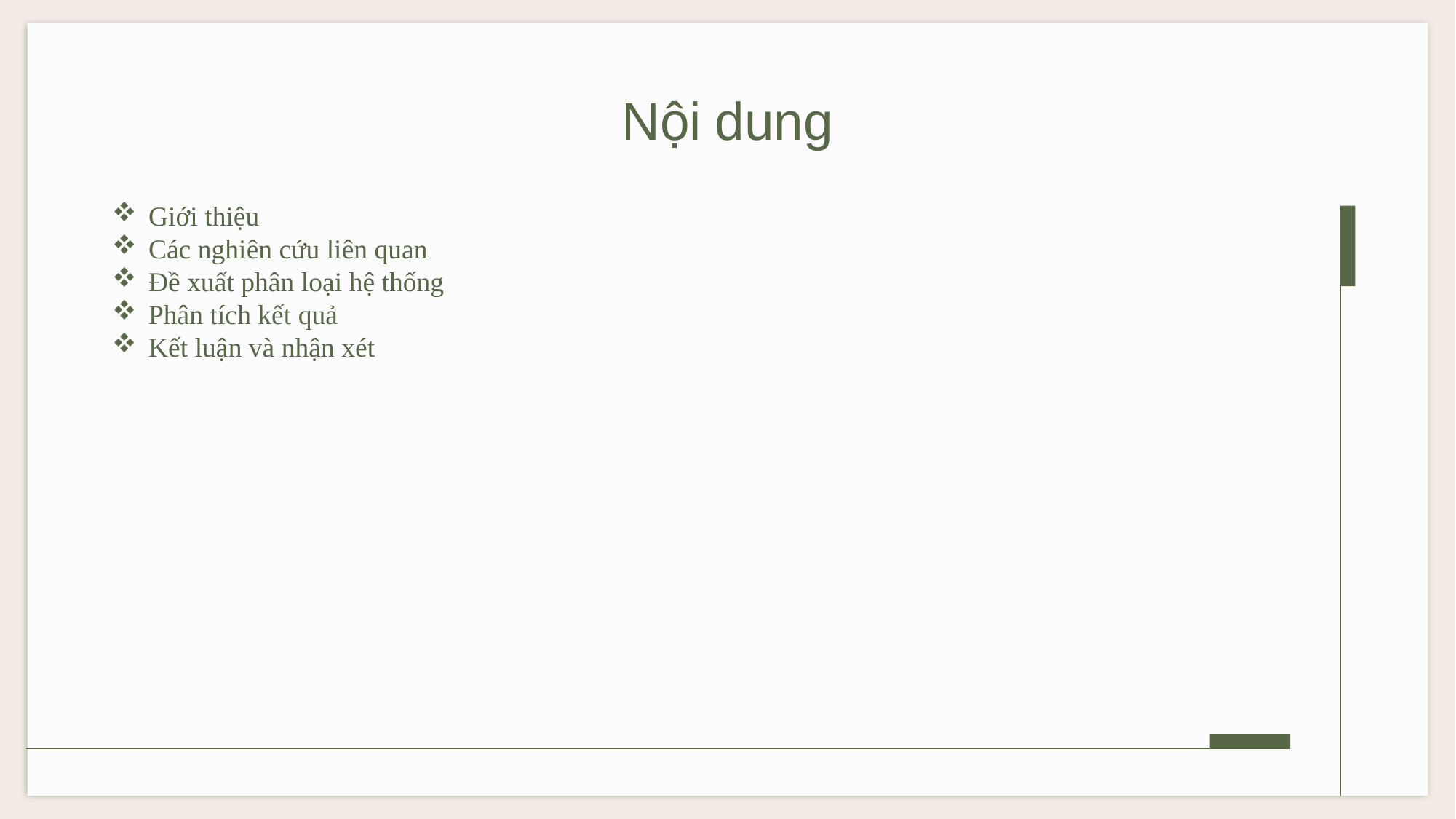

# Nội dung
Giới thiệu
Các nghiên cứu liên quan
Đề xuất phân loại hệ thống
Phân tích kết quả
Kết luận và nhận xét